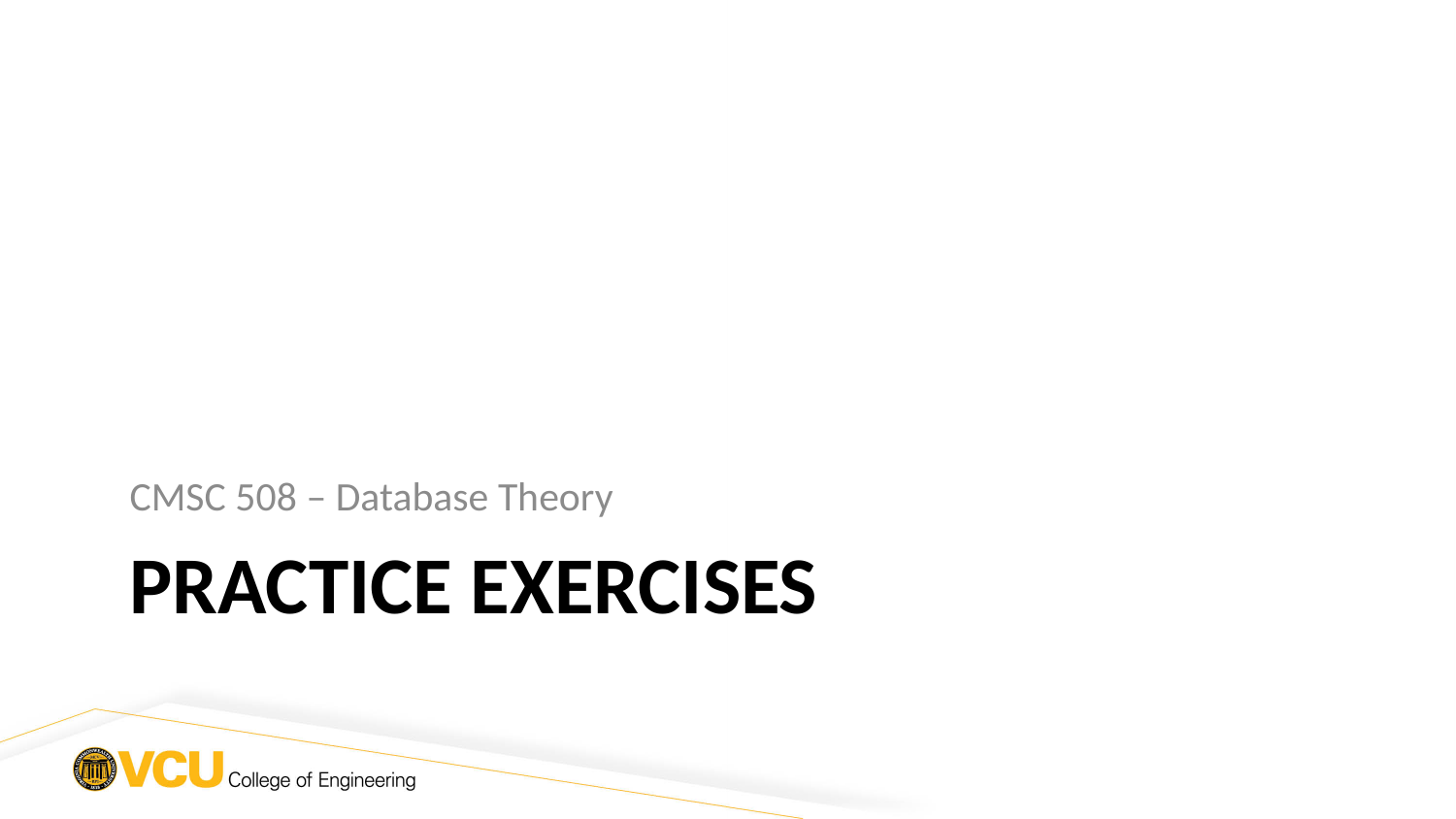

CMSC 508 – Database Theory
# Practice exercises